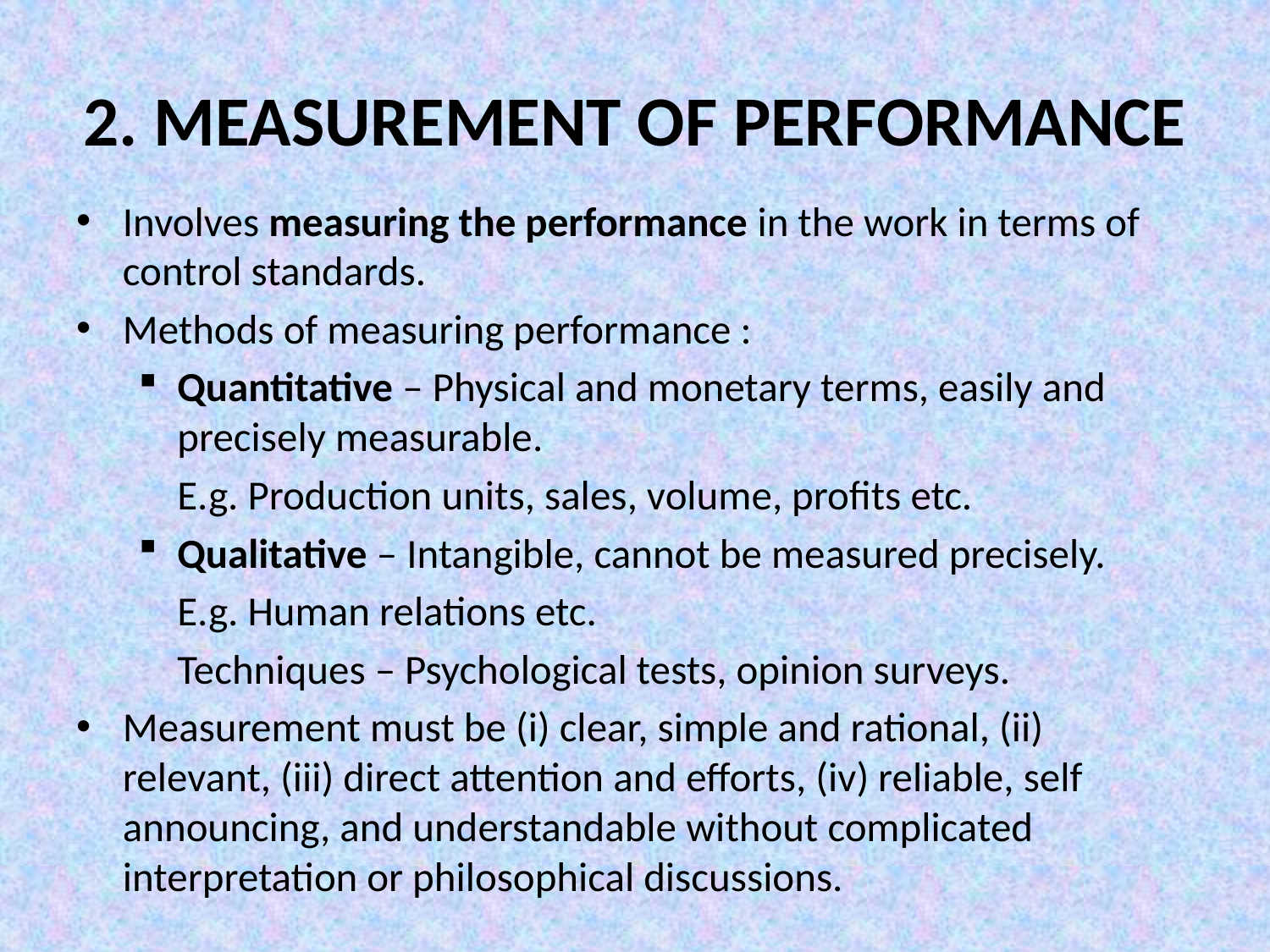

# 2. MEASUREMENT OF PERFORMANCE
Involves measuring the performance in the work in terms of control standards.
Methods of measuring performance :
Quantitative – Physical and monetary terms, easily and precisely measurable.
	E.g. Production units, sales, volume, profits etc.
Qualitative – Intangible, cannot be measured precisely.
	E.g. Human relations etc.
	Techniques – Psychological tests, opinion surveys.
Measurement must be (i) clear, simple and rational, (ii) relevant, (iii) direct attention and efforts, (iv) reliable, self announcing, and understandable without complicated interpretation or philosophical discussions.